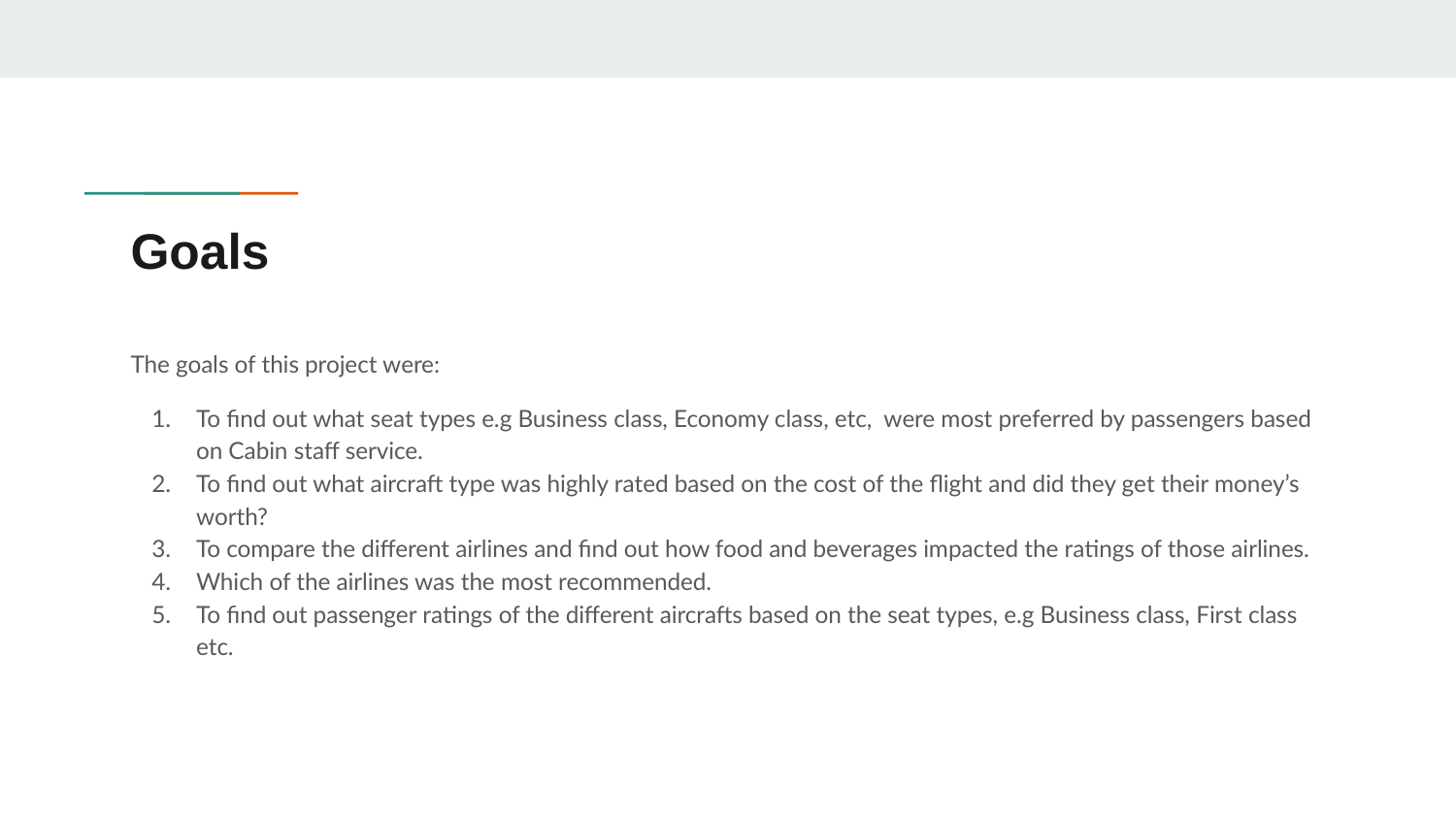

# Goals
The goals of this project were:
To find out what seat types e.g Business class, Economy class, etc,  were most preferred by passengers based on Cabin staff service.
To find out what aircraft type was highly rated based on the cost of the flight and did they get their money’s worth?
To compare the different airlines and find out how food and beverages impacted the ratings of those airlines.
Which of the airlines was the most recommended.
To find out passenger ratings of the different aircrafts based on the seat types, e.g Business class, First class etc.